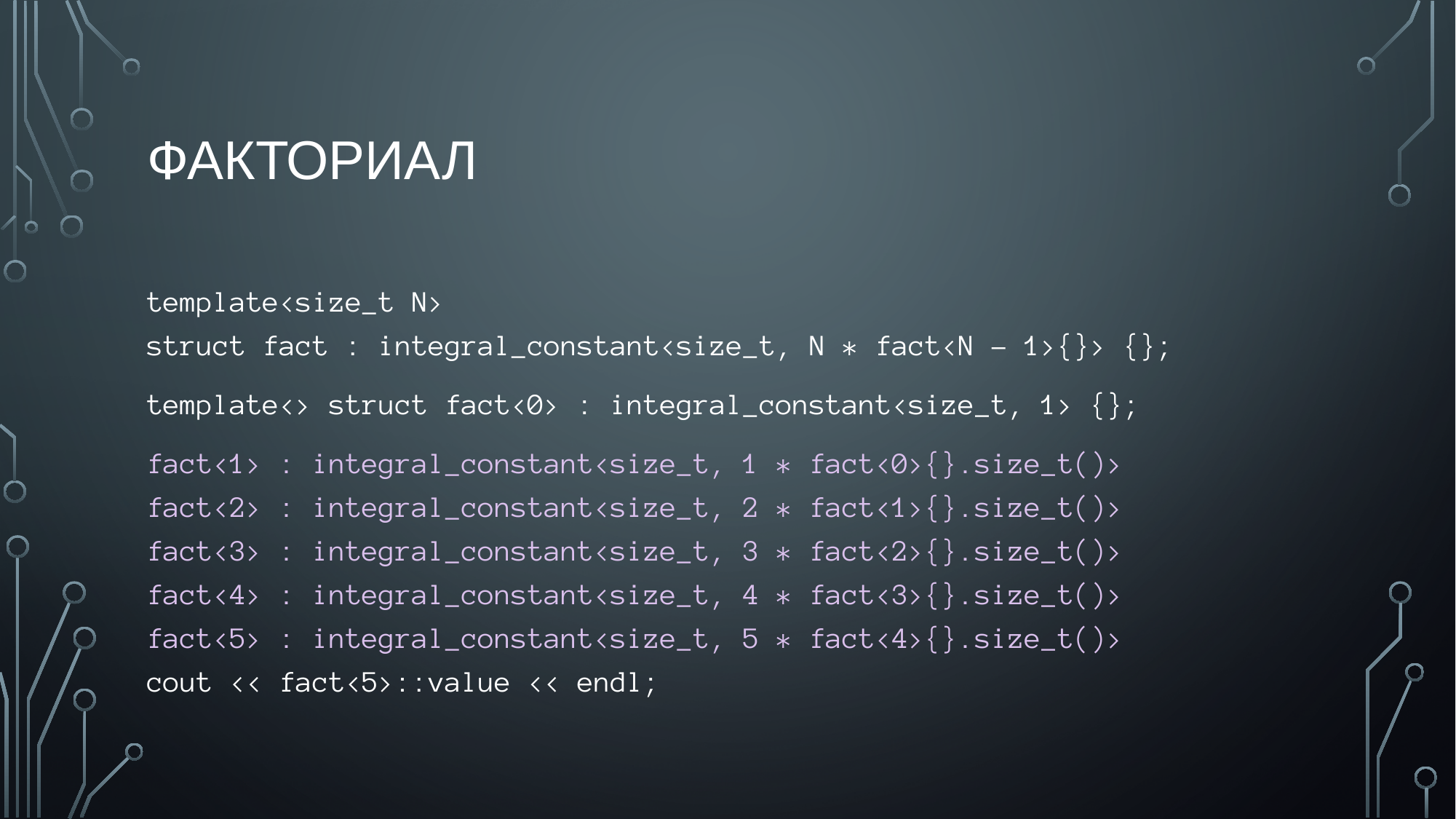

# Факториал
template<size_t N>
struct fact : integral_constant<size_t, N * fact<N - 1>{}> {};
template<> struct fact<0> : integral_constant<size_t, 1> {};
fact<1> : integral_constant<size_t, 1 * fact<0>{}.size_t()>
fact<2> : integral_constant<size_t, 2 * fact<1>{}.size_t()>
fact<3> : integral_constant<size_t, 3 * fact<2>{}.size_t()>
fact<4> : integral_constant<size_t, 4 * fact<3>{}.size_t()>
fact<5> : integral_constant<size_t, 5 * fact<4>{}.size_t()>
cout << fact<5>::value << endl;